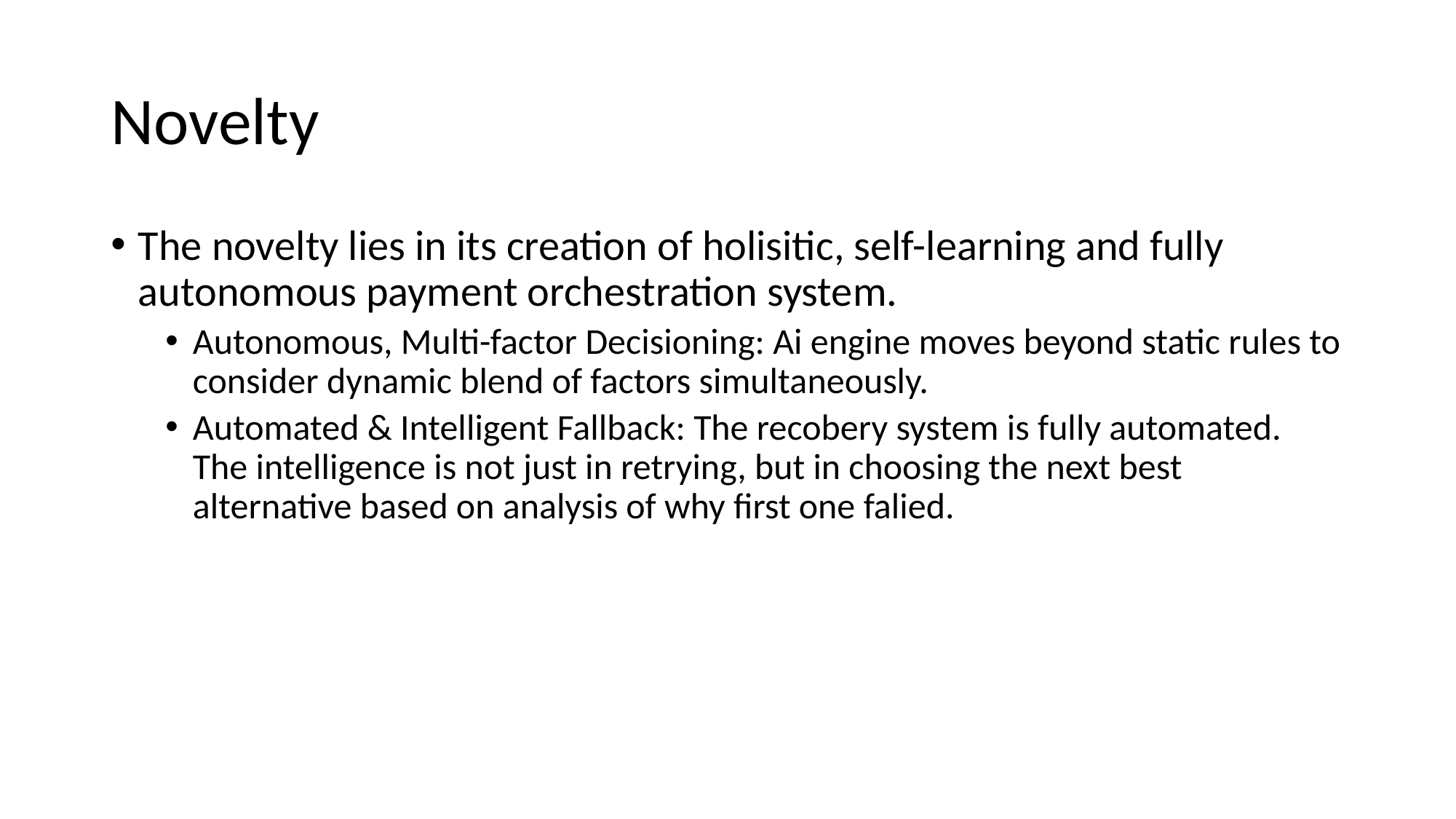

# Novelty
The novelty lies in its creation of holisitic, self-learning and fully autonomous payment orchestration system.
Autonomous, Multi-factor Decisioning: Ai engine moves beyond static rules to consider dynamic blend of factors simultaneously.
Automated & Intelligent Fallback: The recobery system is fully automated. The intelligence is not just in retrying, but in choosing the next best alternative based on analysis of why first one falied.